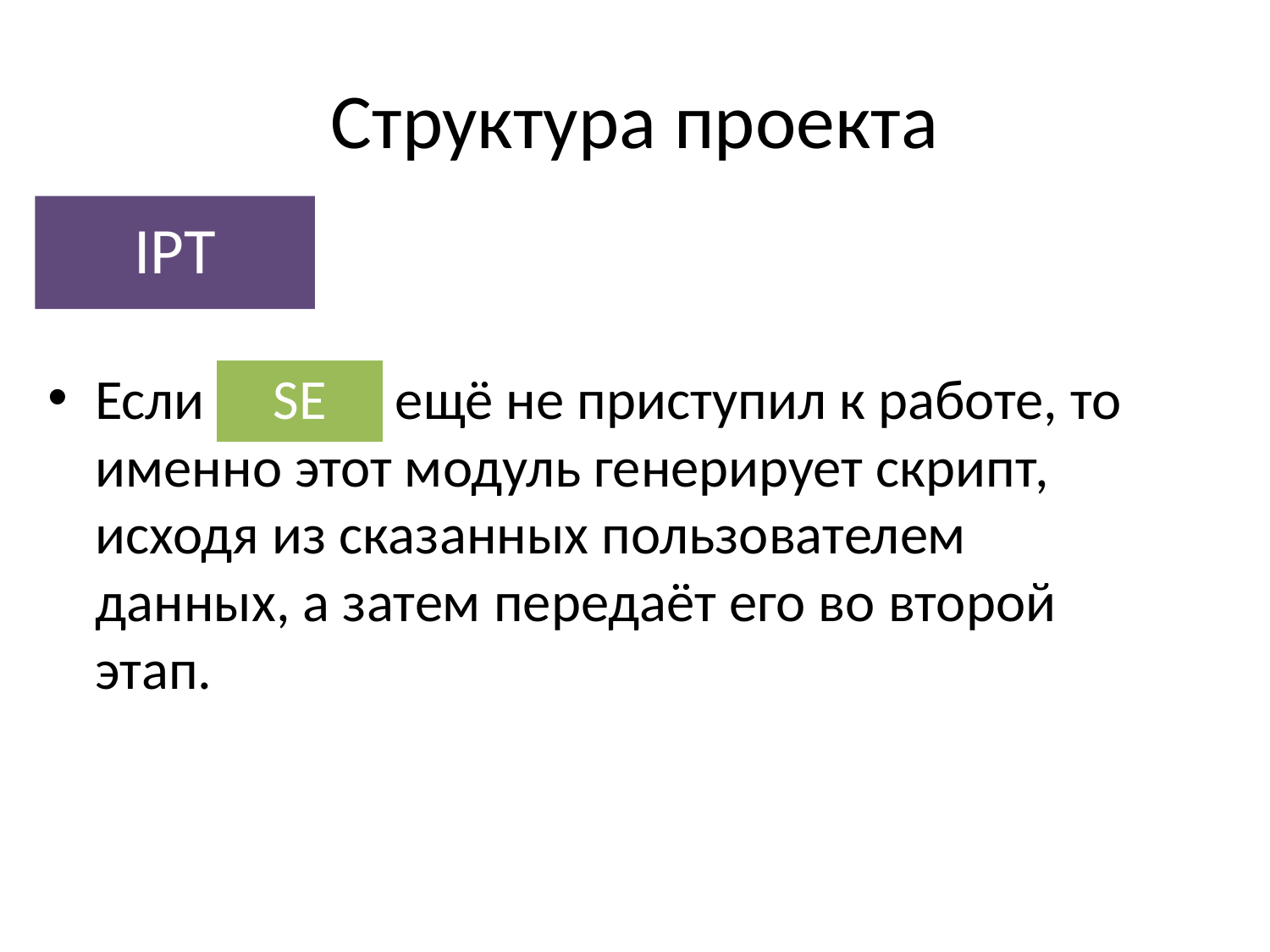

# Структура проекта

IPT
Если               ещё не приступил к работе, то именно этот модуль генерирует скрипт, исходя из сказанных пользователем данных, а затем передаёт его во второй этап.

SE